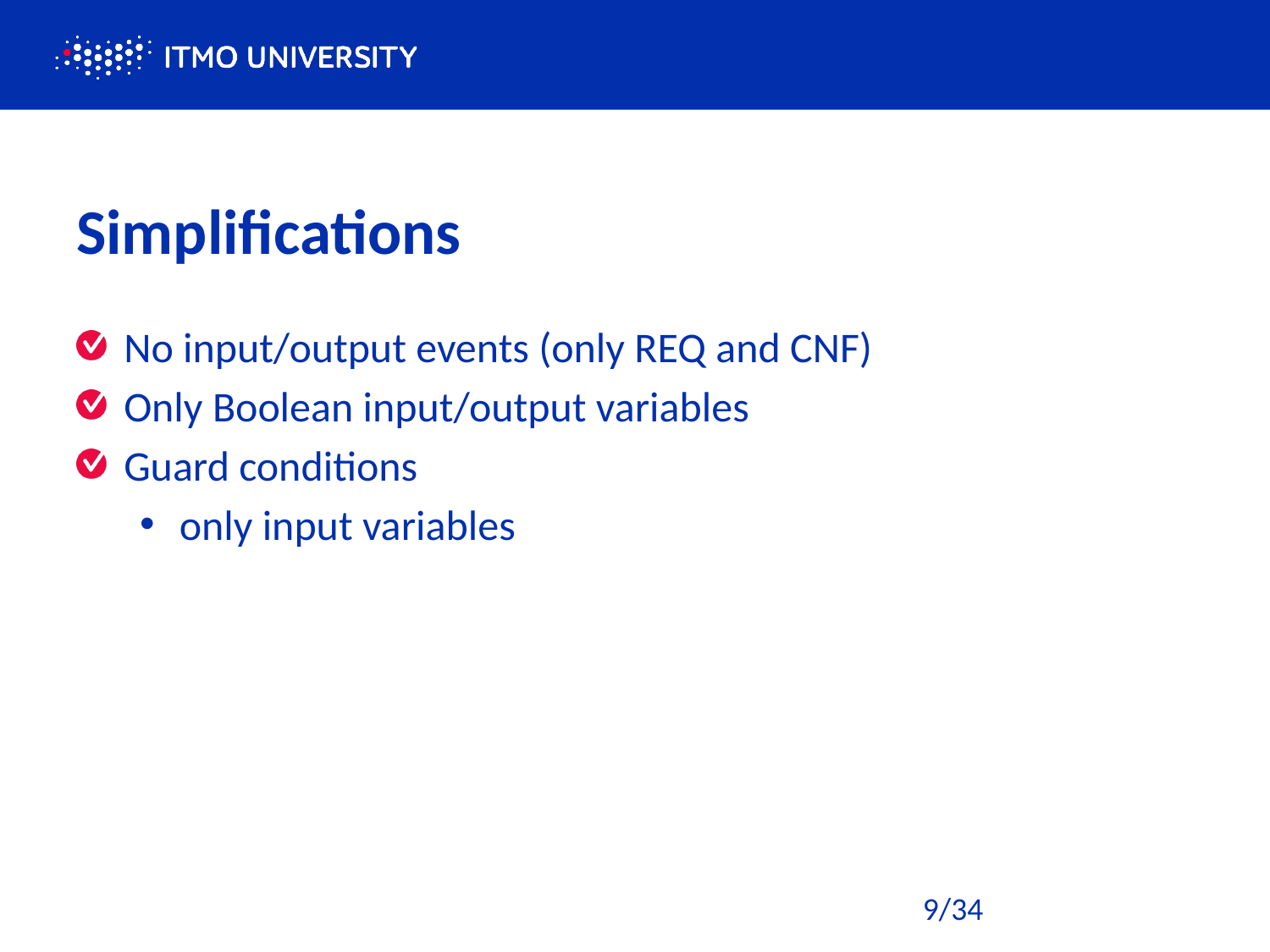

# Simplifications
No input/output events (only REQ and CNF)
Only Boolean input/output variables
Guard conditions
only input variables

9/34